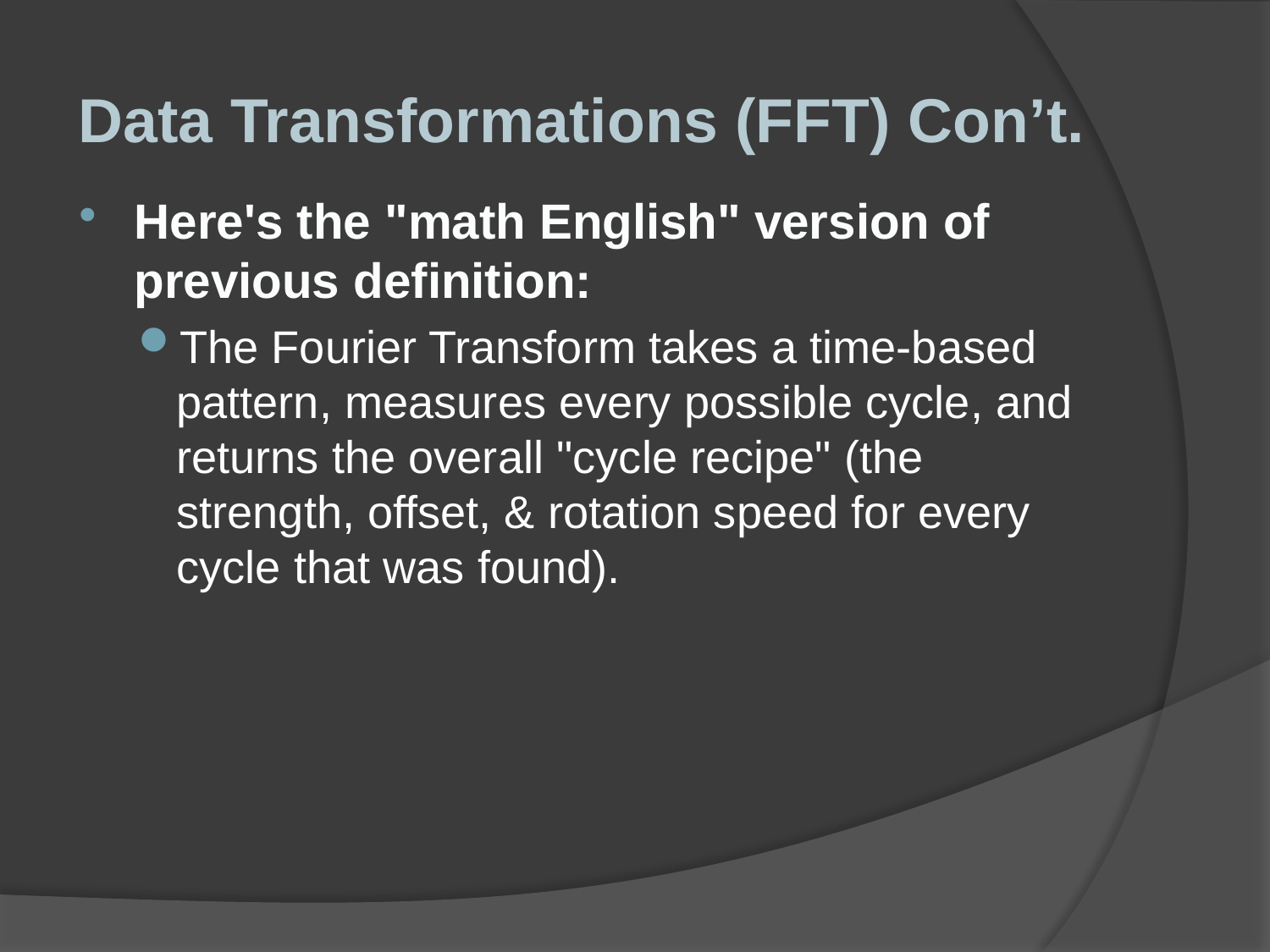

# Data Transformations (FFT) Con’t.
Here's the "math English" version of previous definition:
The Fourier Transform takes a time-based pattern, measures every possible cycle, and returns the overall "cycle recipe" (the strength, offset, & rotation speed for every cycle that was found).